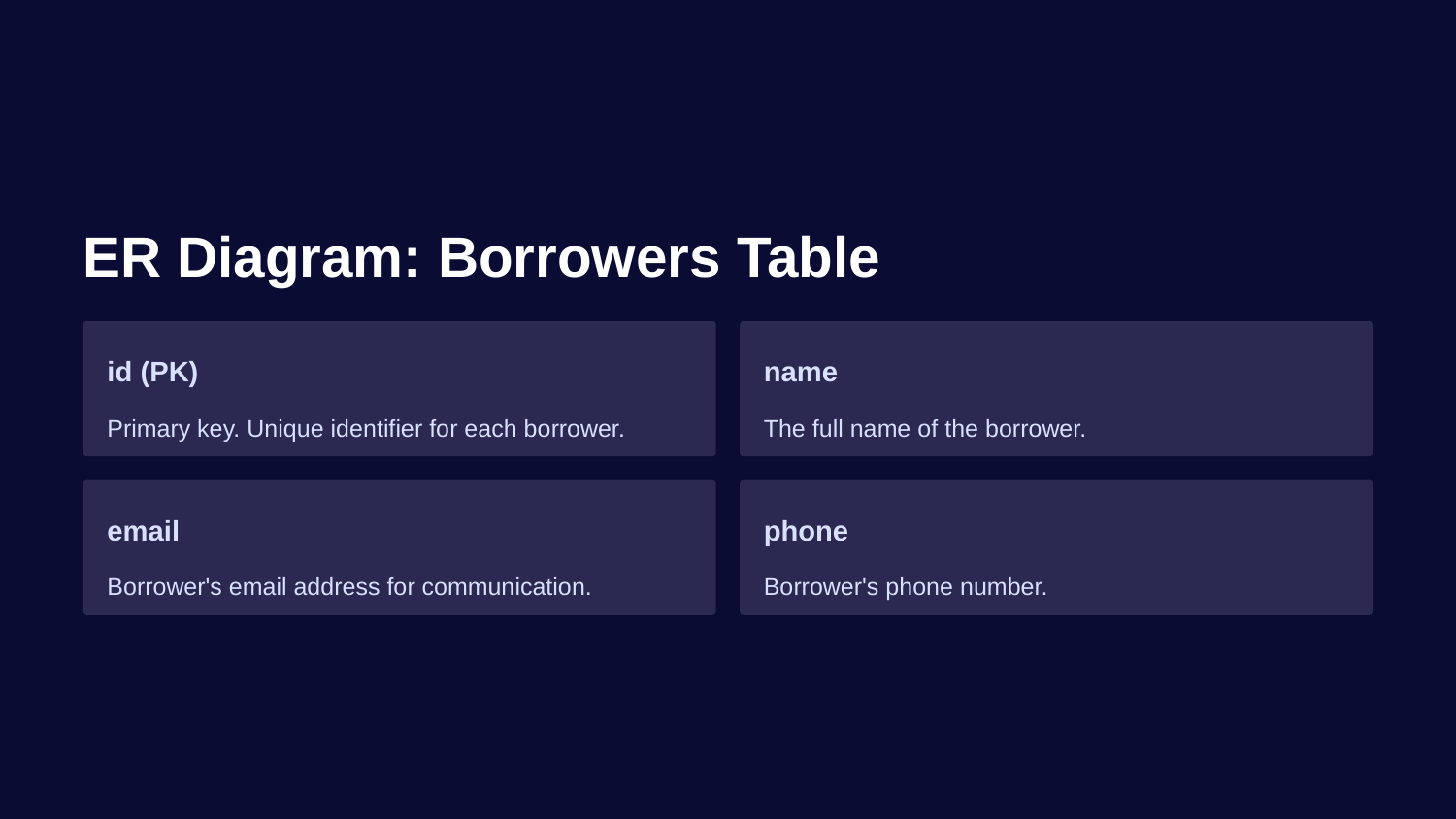

ER Diagram: Borrowers Table

id (PK)
name
Primary key. Unique identifier for each borrower.
The full name of the borrower.

email
phone
Borrower's email address for communication.
Borrower's phone number.